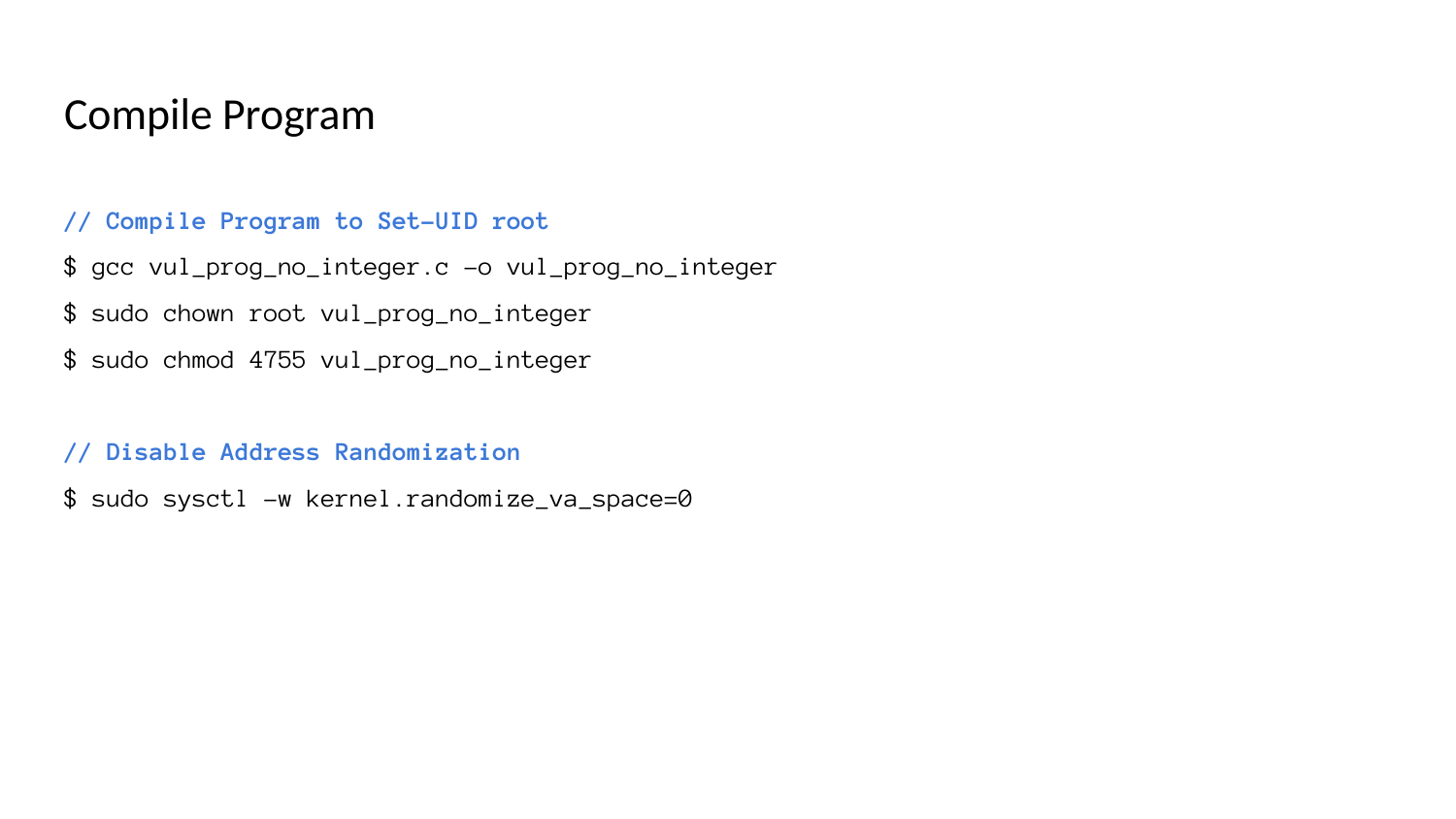

# Compile Program
// Compile Program to Set-UID root
$ gcc vul_prog_no_integer.c -o vul_prog_no_integer
$ sudo chown root vul_prog_no_integer
$ sudo chmod 4755 vul_prog_no_integer

// Disable Address Randomization
$ sudo sysctl -w kernel.randomize_va_space=0